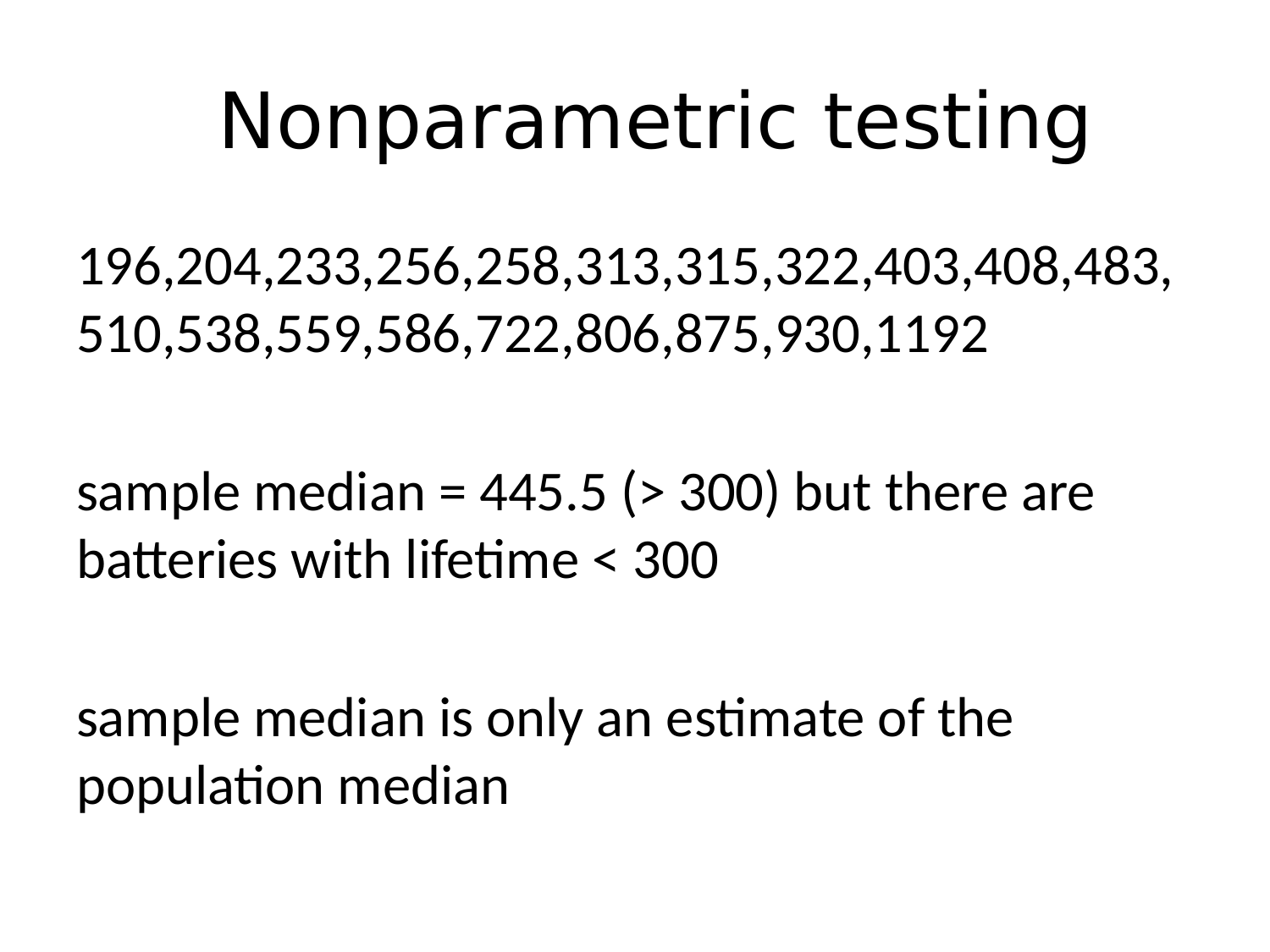

# Nonparametric testing
196,204,233,256,258,313,315,322,403,408,483,510,538,559,586,722,806,875,930,1192

sample median = 445.5 (> 300) but there are batteries with lifetime < 300

sample median is only an estimate of the population median